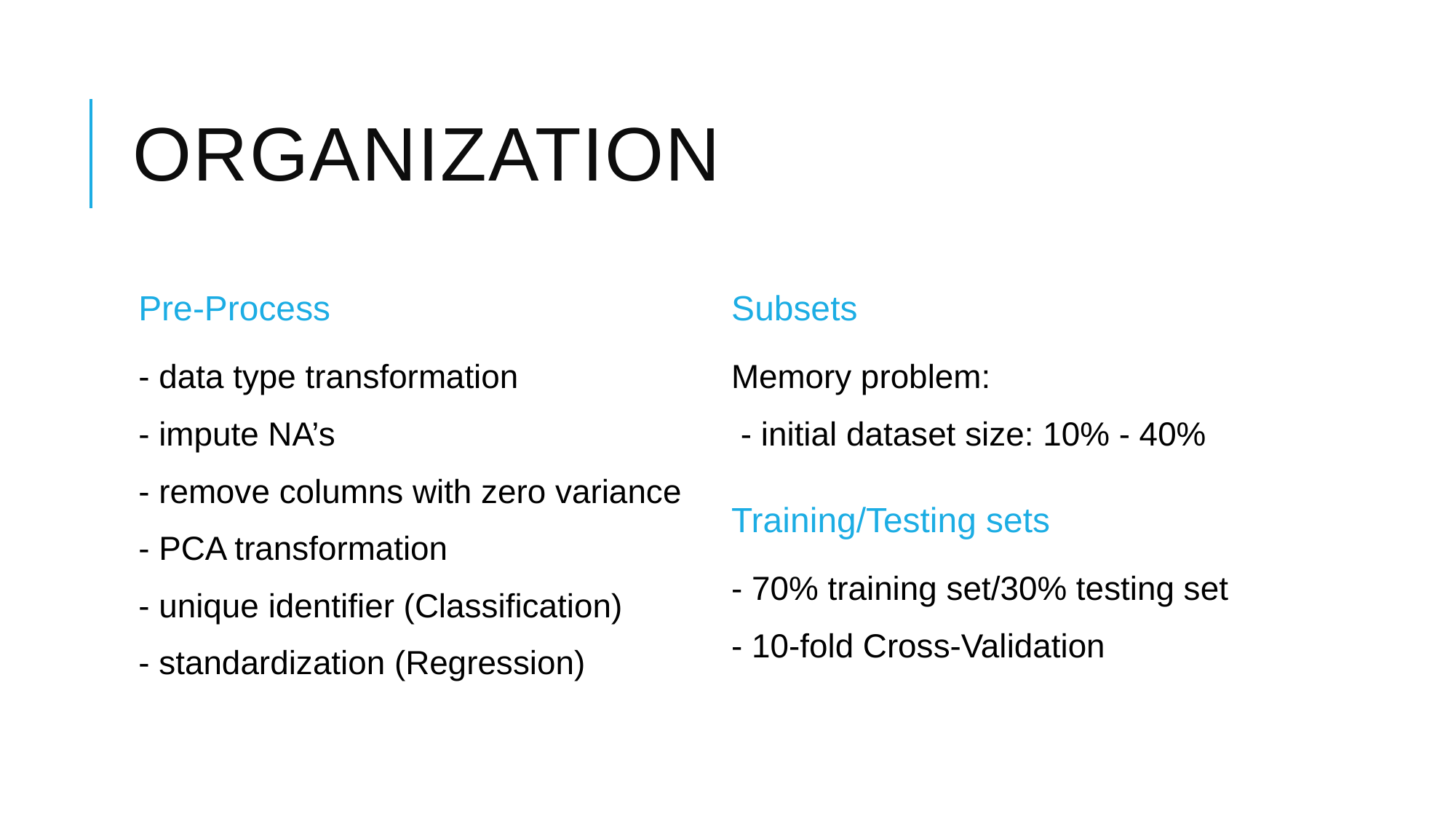

# Organization
Pre-Process
Subsets
- data type transformation
- impute NA’s
- remove columns with zero variance
- PCA transformation
- unique identifier (Classification)
- standardization (Regression)

Memory problem:
 - initial dataset size: 10% - 40%
Training/Testing sets
- 70% training set/30% testing set
- 10-fold Cross-Validation